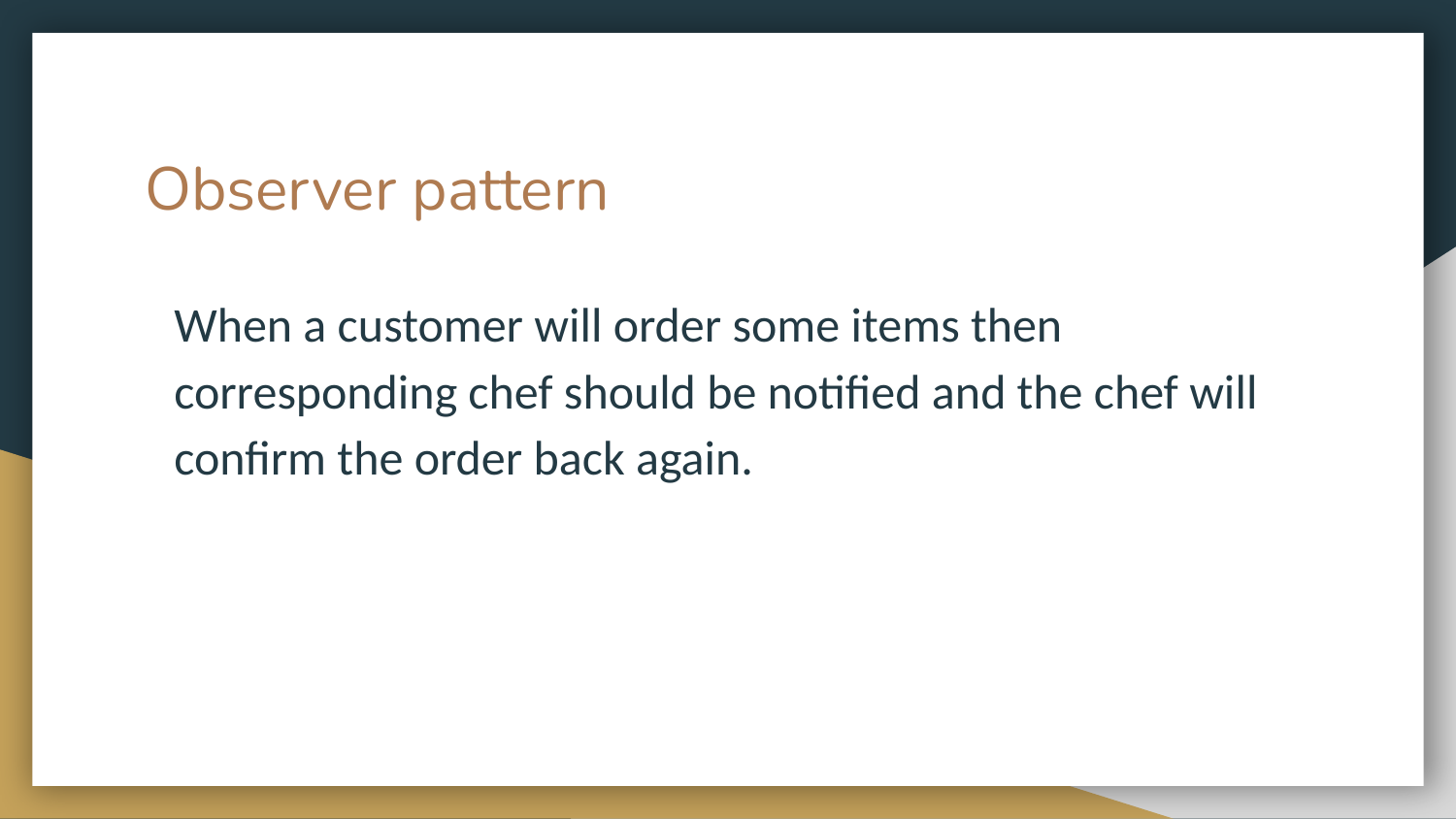

# Observer pattern
When a customer will order some items then corresponding chef should be notified and the chef will confirm the order back again.